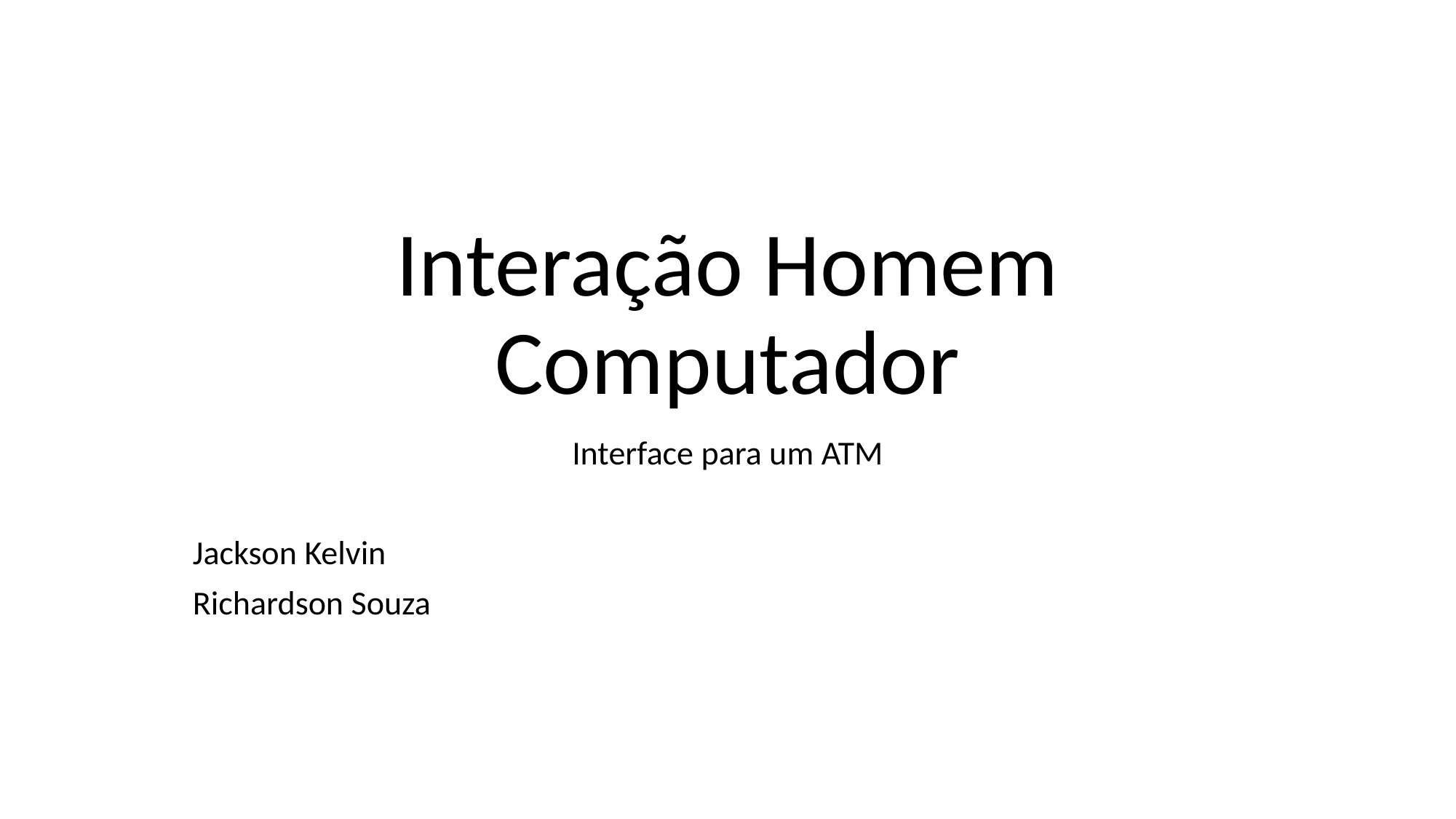

# Interação Homem Computador
Interface para um ATM

Jackson Kelvin
Richardson Souza